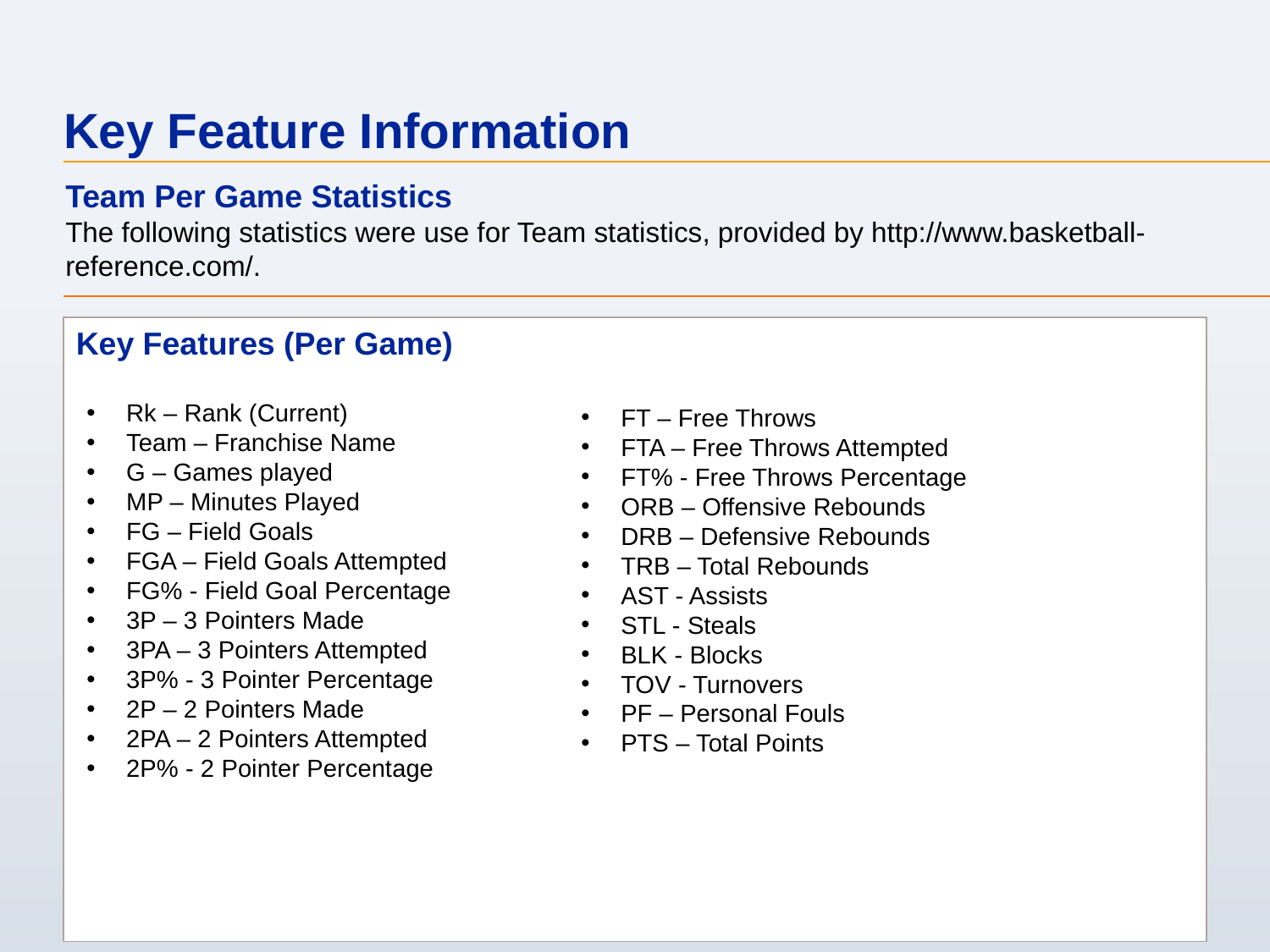

# Key Feature Information
Team Per Game Statistics
The following statistics were use for Team statistics, provided by http://www.basketball-reference.com/.
Key Features (Per Game)

Rk – Rank (Current)
Team – Franchise Name
G – Games played
MP – Minutes Played
FG – Field Goals
FGA – Field Goals Attempted
FG% - Field Goal Percentage
3P – 3 Pointers Made
3PA – 3 Pointers Attempted
3P% - 3 Pointer Percentage
2P – 2 Pointers Made
2PA – 2 Pointers Attempted
2P% - 2 Pointer Percentage

FT – Free Throws
FTA – Free Throws Attempted
FT% - Free Throws Percentage
ORB – Offensive Rebounds
DRB – Defensive Rebounds
TRB – Total Rebounds
AST - Assists
STL - Steals
BLK - Blocks
TOV - Turnovers
PF – Personal Fouls
PTS – Total Points